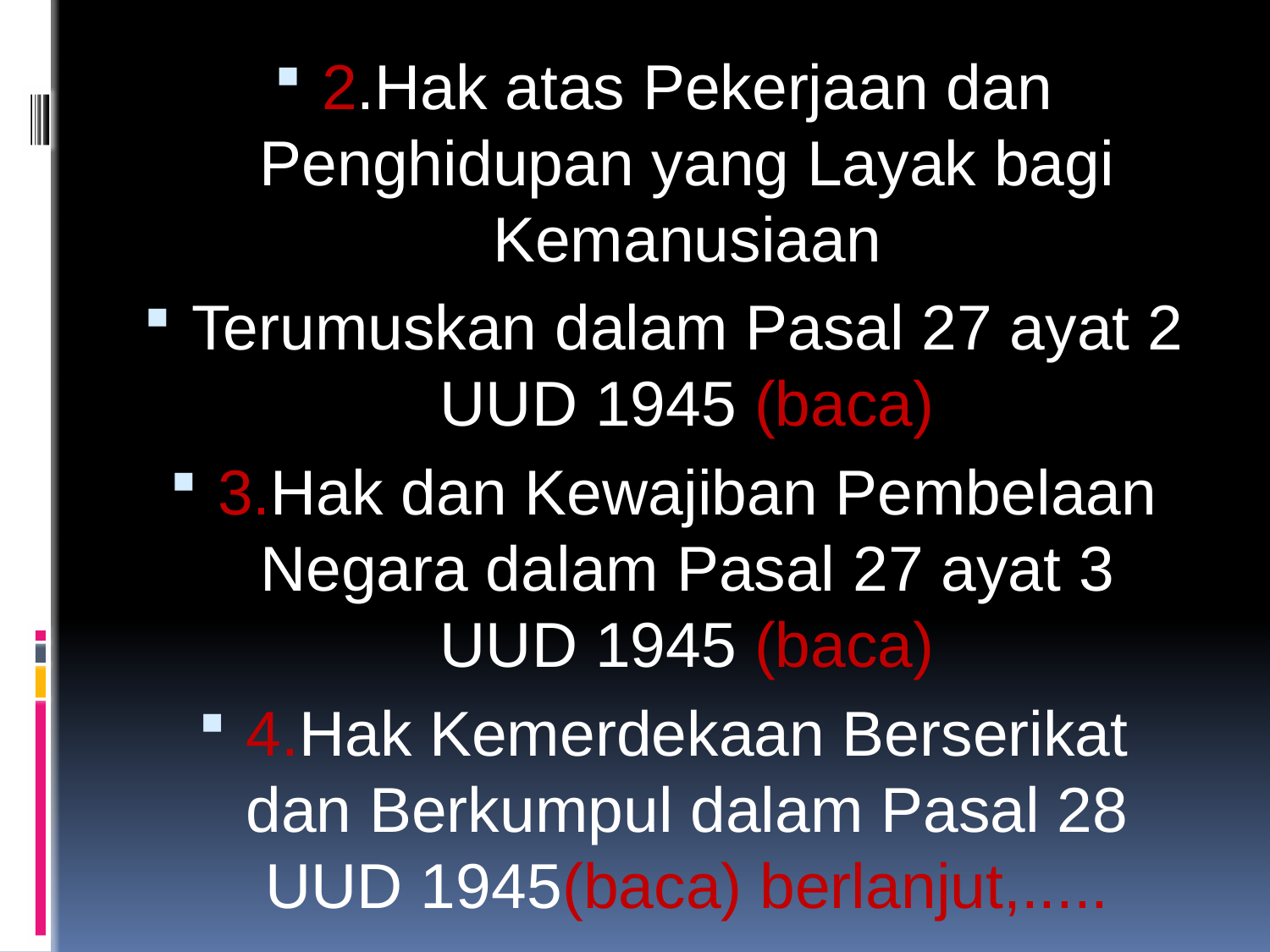

2.Hak atas Pekerjaan dan Penghidupan yang Layak bagi Kemanusiaan
Terumuskan dalam Pasal 27 ayat 2 UUD 1945 (baca)
3.Hak dan Kewajiban Pembelaan Negara dalam Pasal 27 ayat 3 UUD 1945 (baca)
4.Hak Kemerdekaan Berserikat dan Berkumpul dalam Pasal 28 UUD 1945(baca) berlanjut,.....